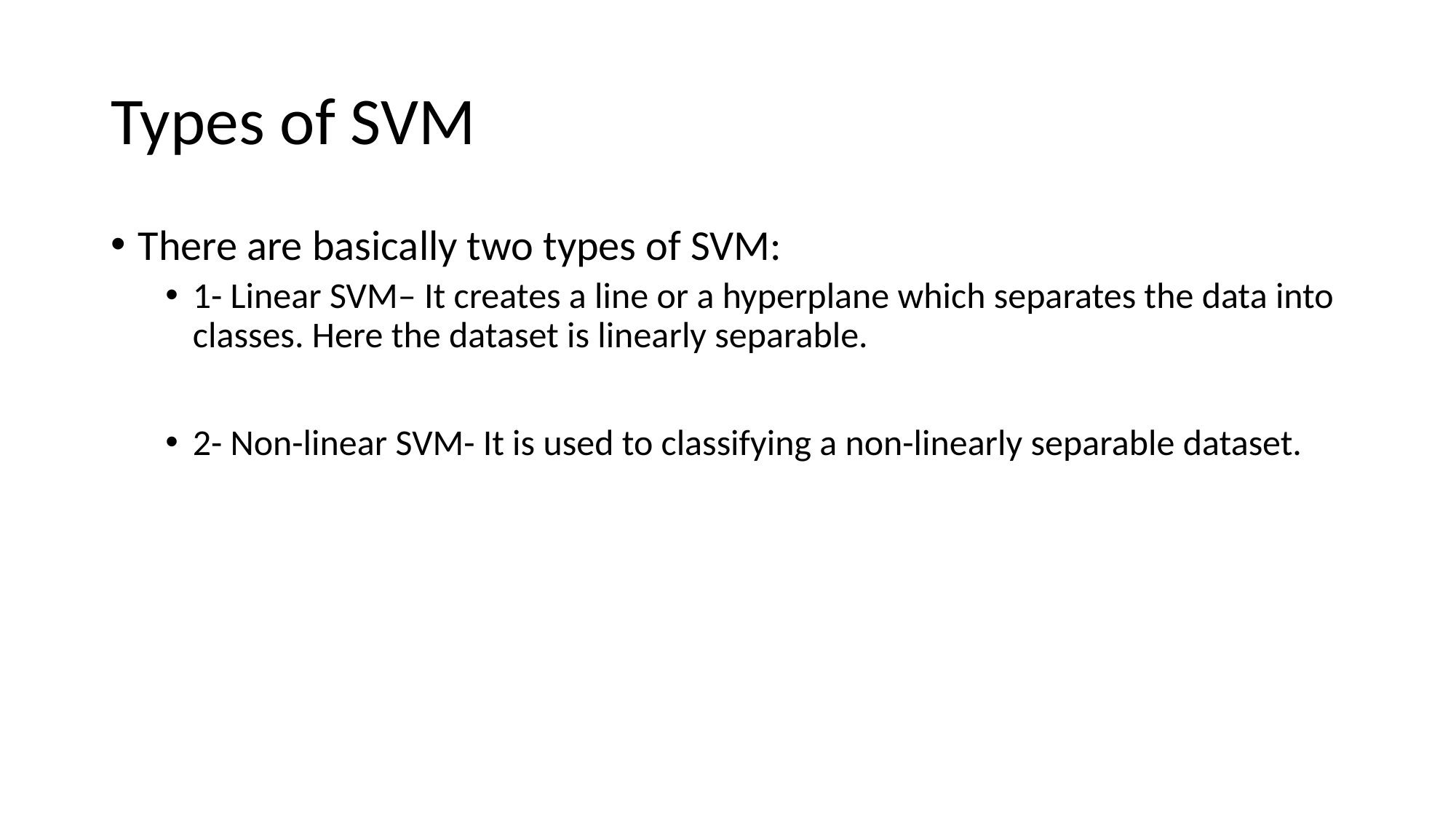

# Types of SVM
There are basically two types of SVM:
1- Linear SVM– It creates a line or a hyperplane which separates the data into classes. Here the dataset is linearly separable.

2- Non-linear SVM- It is used to classifying a non-linearly separable dataset.